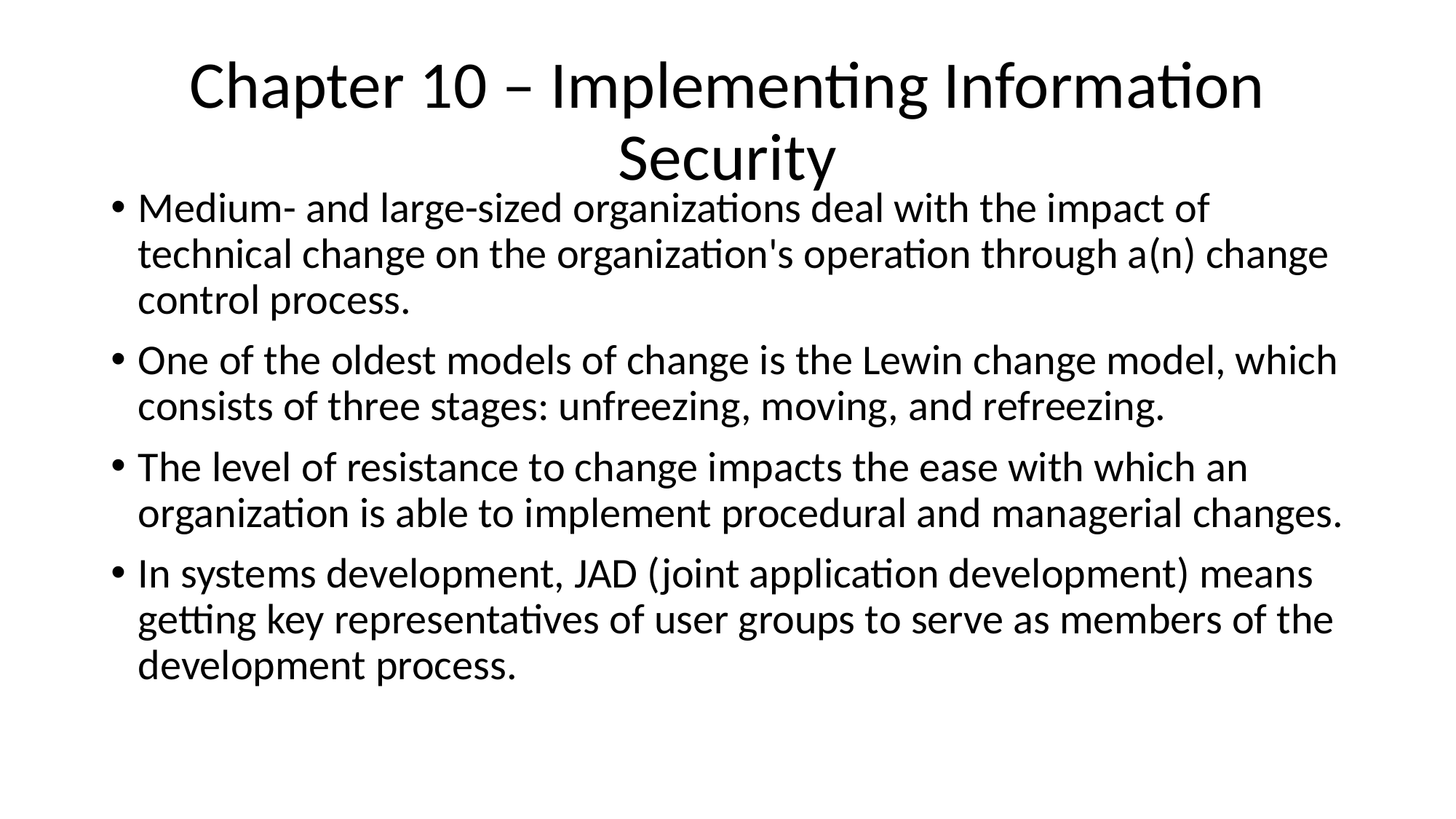

# Chapter 10 – Implementing Information Security
Medium- and large-sized organizations deal with the impact of technical change on the organization's operation through a(n) change control process.
One of the oldest models of change is the Lewin change model, which consists of three stages: unfreezing, moving, and refreezing.
The level of resistance to change impacts the ease with which an organization is able to implement procedural and managerial changes.
In systems development, JAD (joint application development) means getting key representatives of user groups to serve as members of the development process.